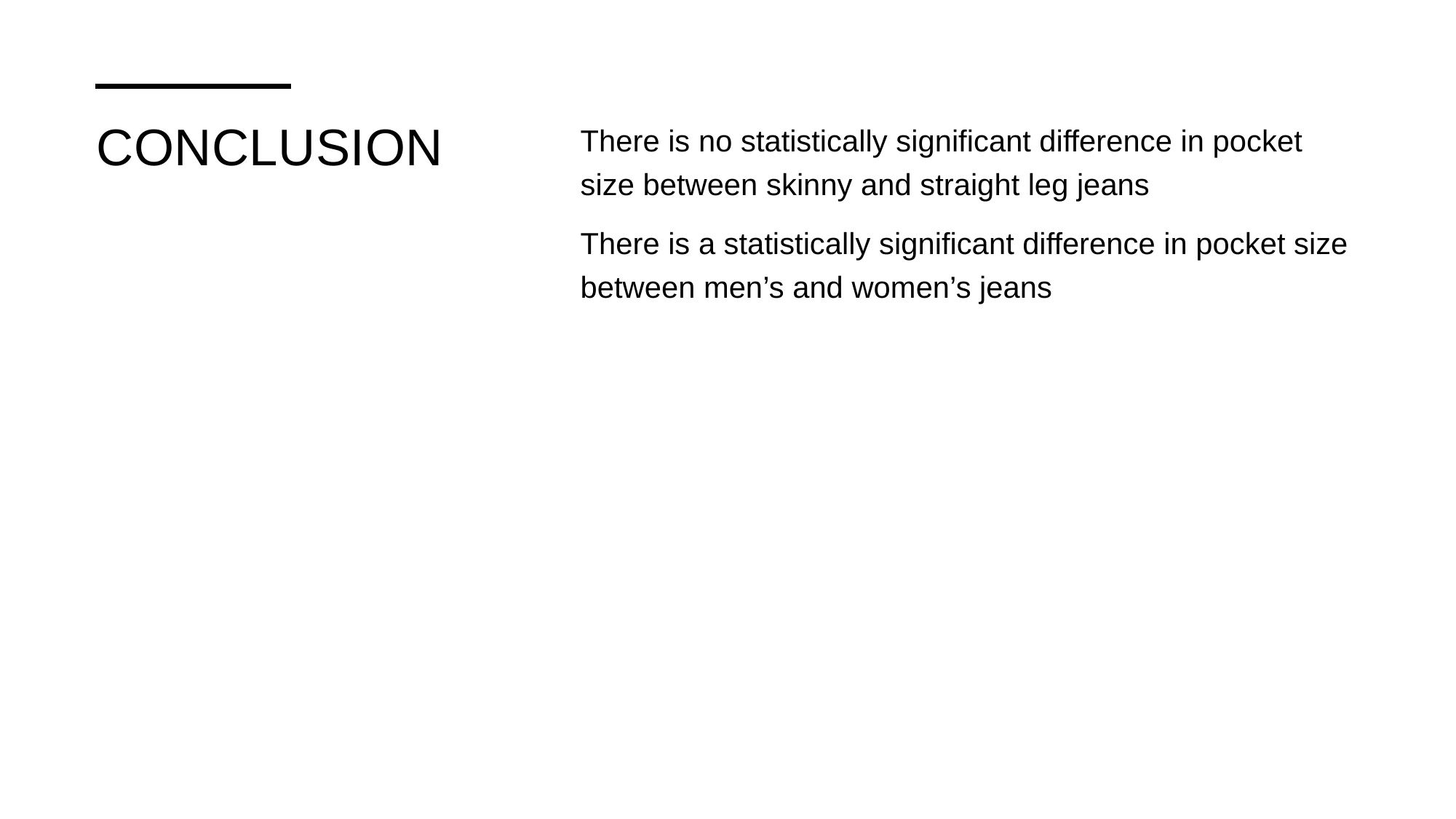

# conclusion
There is no statistically significant difference in pocket size between skinny and straight leg jeans
There is a statistically significant difference in pocket size between men’s and women’s jeans